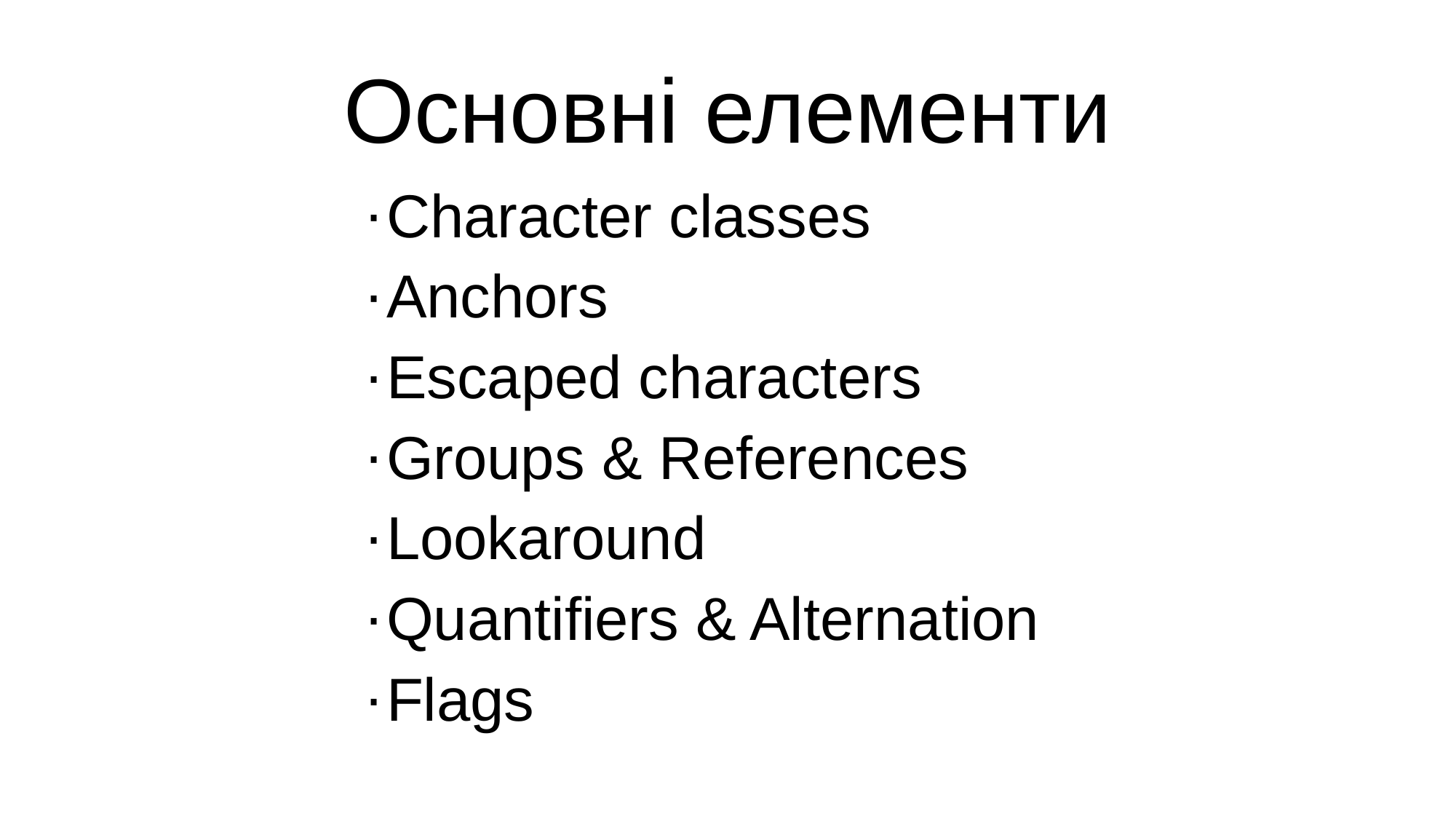

# Основні елементи
Character classes
Anchors
Escaped characters
Groups & References
Lookaround
Quantifiers & Alternation
Flags